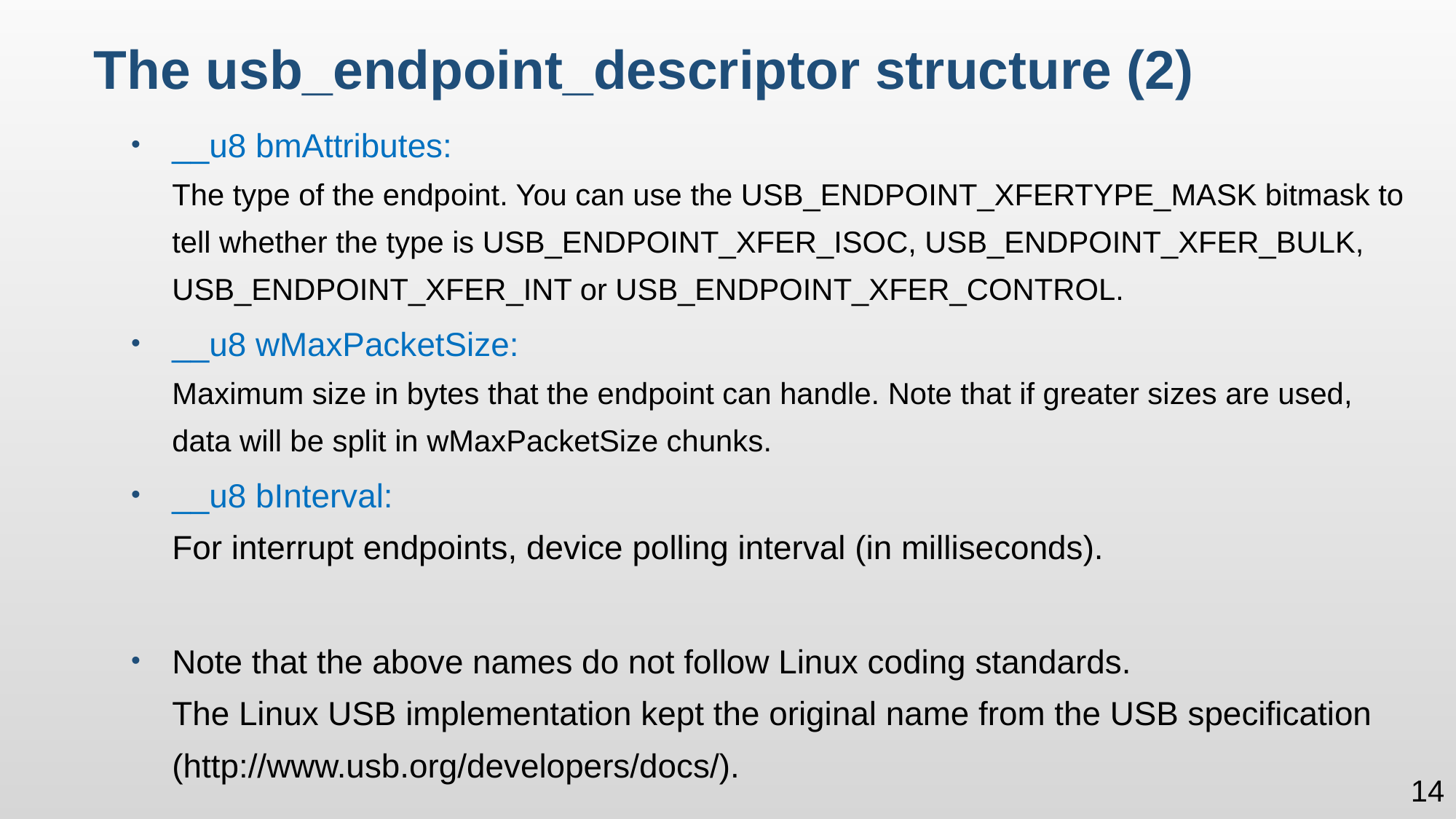

The usb_endpoint_descriptor structure (2)
__u8 bmAttributes:
The type of the endpoint. You can use the USB_ENDPOINT_XFERTYPE_MASK bitmask to tell whether the type is USB_ENDPOINT_XFER_ISOC, USB_ENDPOINT_XFER_BULK, USB_ENDPOINT_XFER_INT or USB_ENDPOINT_XFER_CONTROL.
__u8 wMaxPacketSize:
Maximum size in bytes that the endpoint can handle. Note that if greater sizes are used, data will be split in wMaxPacketSize chunks.
__u8 bInterval:
For interrupt endpoints, device polling interval (in milliseconds).

Note that the above names do not follow Linux coding standards.
The Linux USB implementation kept the original name from the USB specification
(http://www.usb.org/developers/docs/).

14